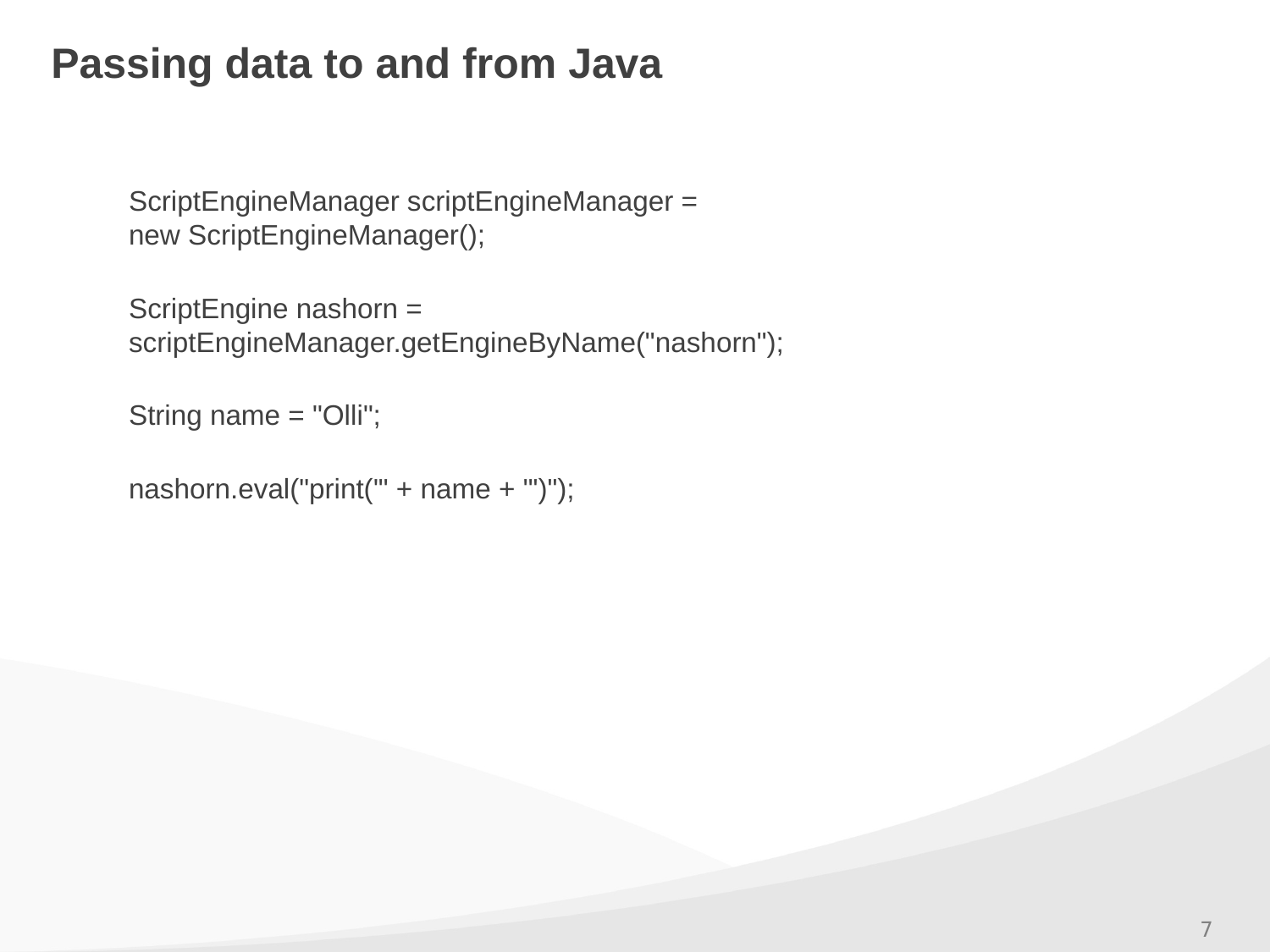

# Passing data to and from Java

ScriptEngineManager scriptEngineManager =
new ScriptEngineManager();
ScriptEngine nashorn =
scriptEngineManager.getEngineByName("nashorn");
String name = "Olli";
nashorn.eval("print('" + name + "')");